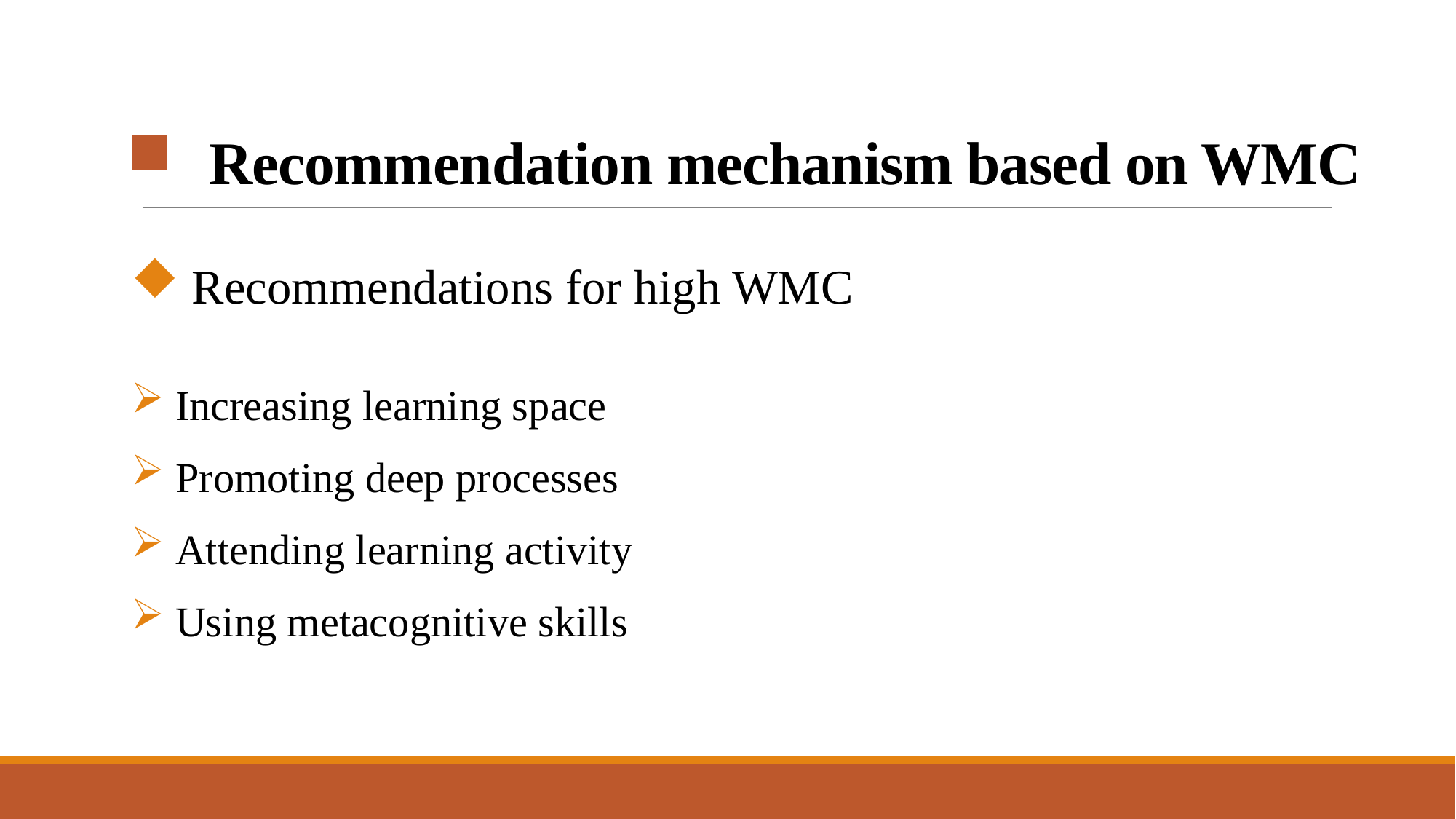

# Recommendation mechanism based on WMC
 Recommendations for high WMC

 Increasing learning space
 Promoting deep processes
 Attending learning activity
 Using metacognitive skills